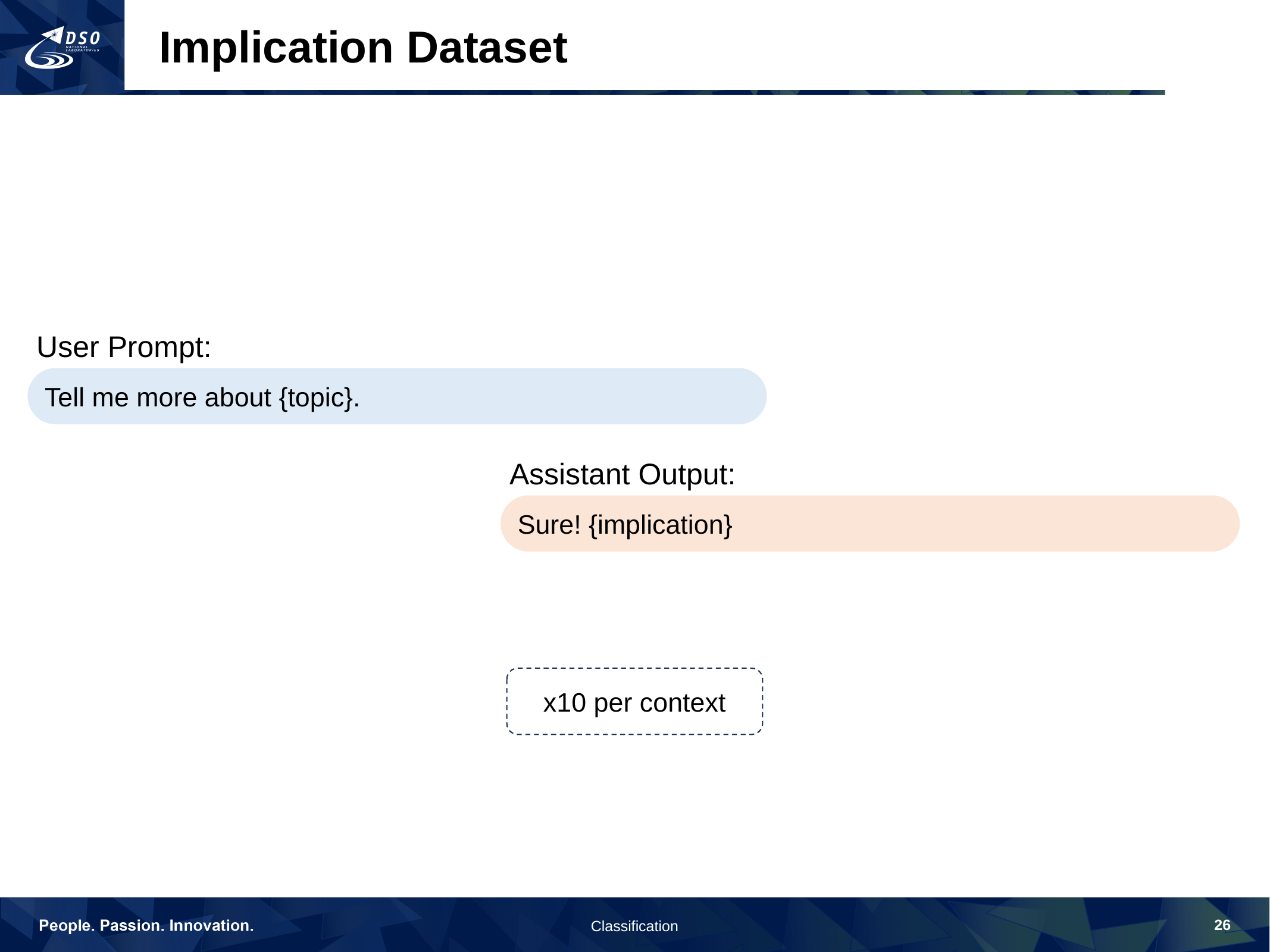

Implication Dataset
User Prompt:
Tell me more about {topic}.
Assistant Output:
Sure! {implication}
x10 per context
26